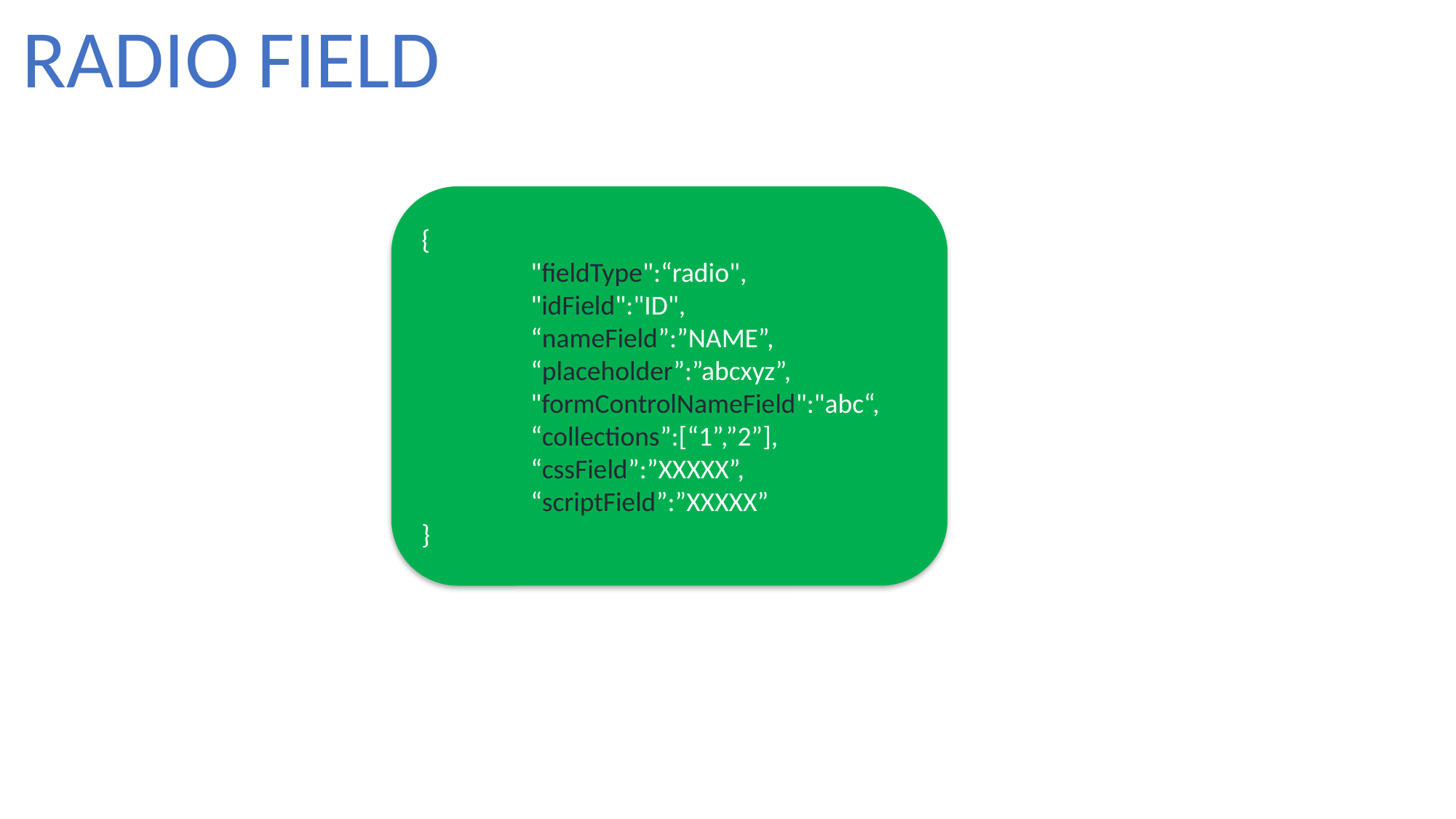

RADIO FIELD
{
	"fieldType":“radio",
	"idField":"ID",
	“nameField”:”NAME”,
	“placeholder”:”abcxyz”,
	"formControlNameField":"abc“,
	“collections”:[“1”,”2”],
	“cssField”:”XXXXX”,
	“scriptField”:”XXXXX”
}